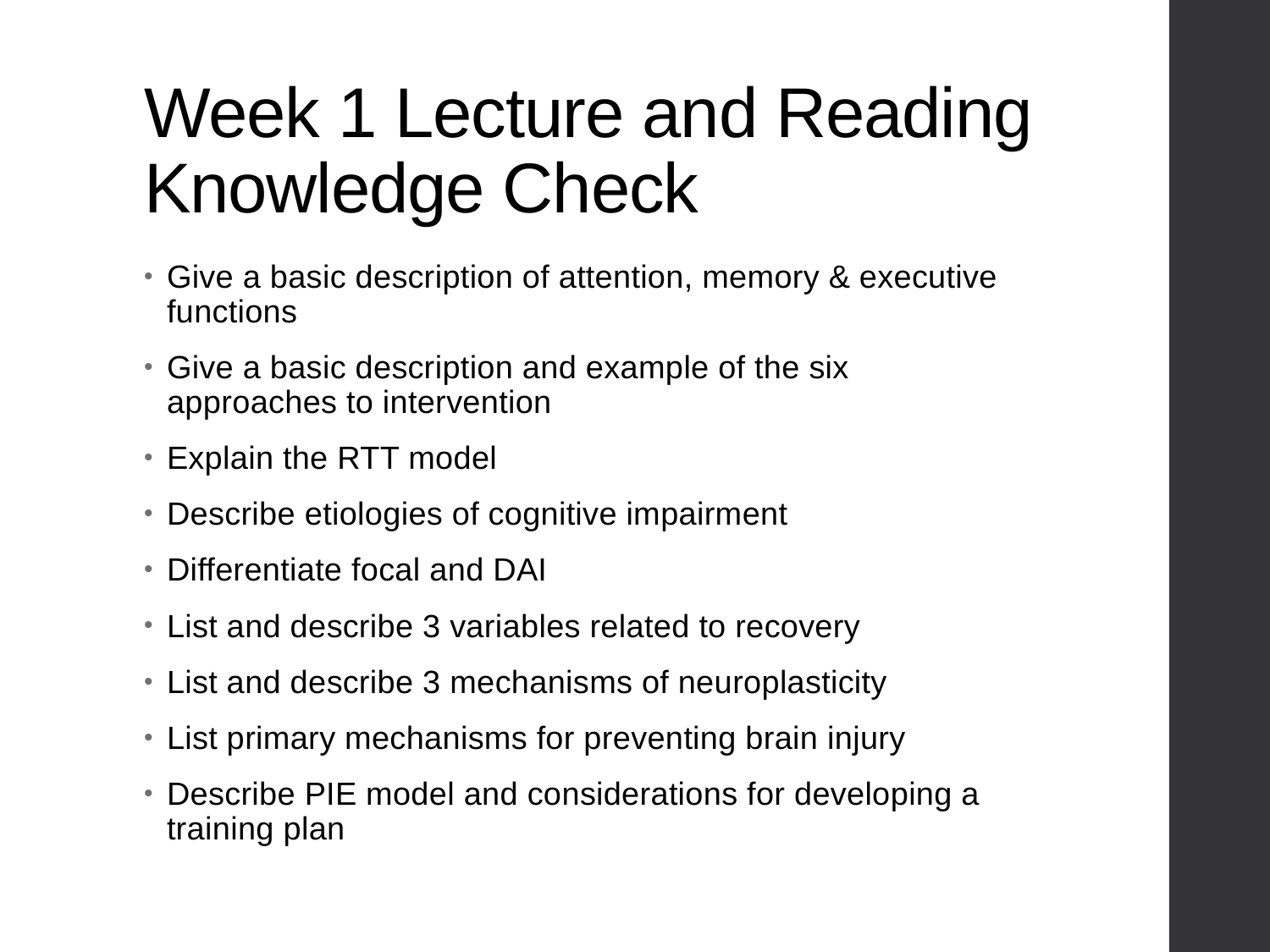

# Week 1 Lecture and Reading Knowledge Check
Give a basic description of attention, memory & executive functions
Give a basic description and example of the six approaches to intervention
Explain the RTT model
Describe etiologies of cognitive impairment
Differentiate focal and DAI
List and describe 3 variables related to recovery
List and describe 3 mechanisms of neuroplasticity
List primary mechanisms for preventing brain injury
Describe PIE model and considerations for developing a training plan